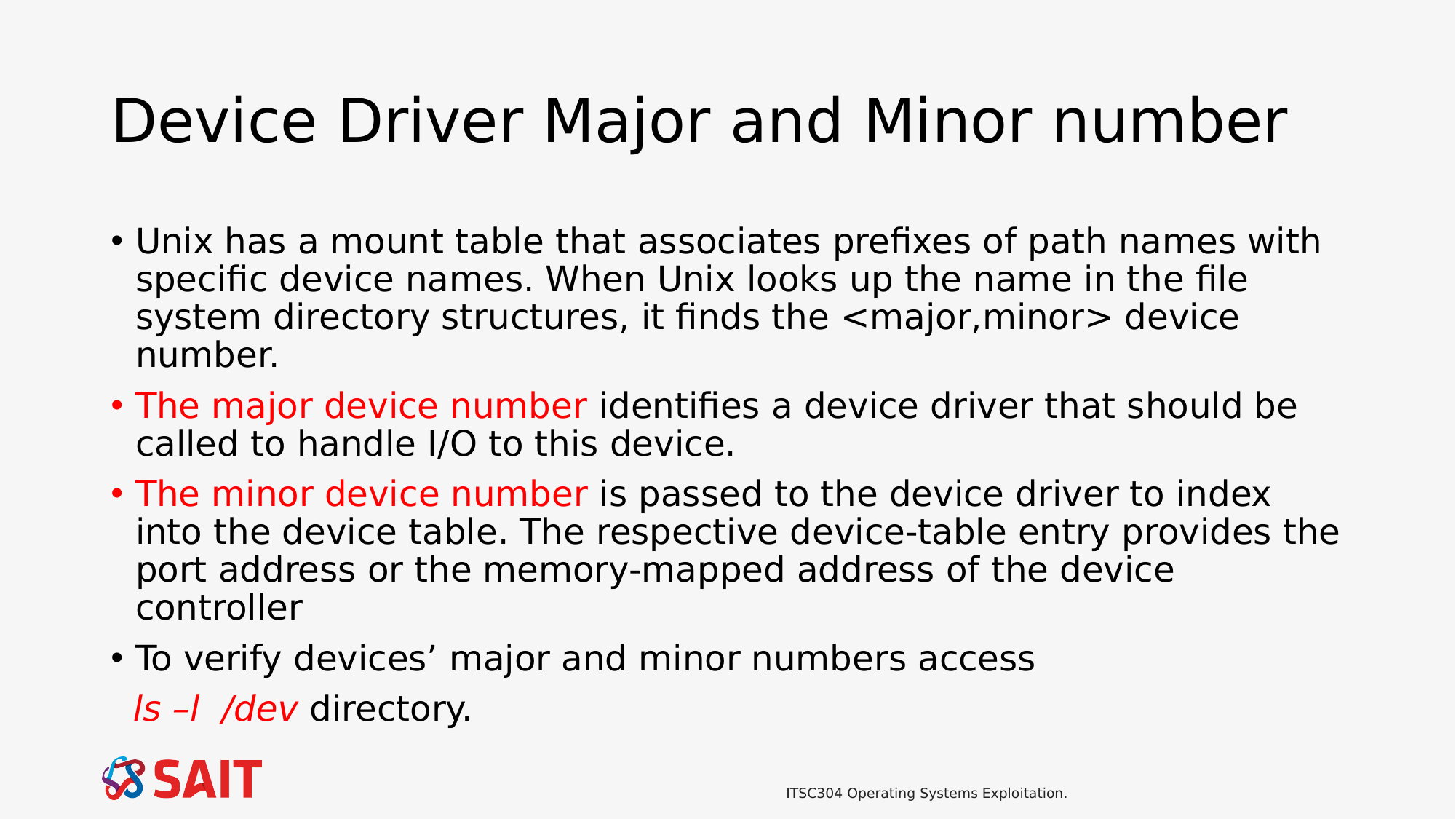

# Device Driver Major and Minor number
Unix has a mount table that associates prefixes of path names with specific device names. When Unix looks up the name in the file system directory structures, it finds the <major,minor> device number.
The major device number identifies a device driver that should be called to handle I/O to this device.
The minor device number is passed to the device driver to index into the device table. The respective device-table entry provides the port address or the memory-mapped address of the device controller
To verify devices’ major and minor numbers access
  ls –l  /dev directory.
ITSC304 Operating Systems Exploitation.